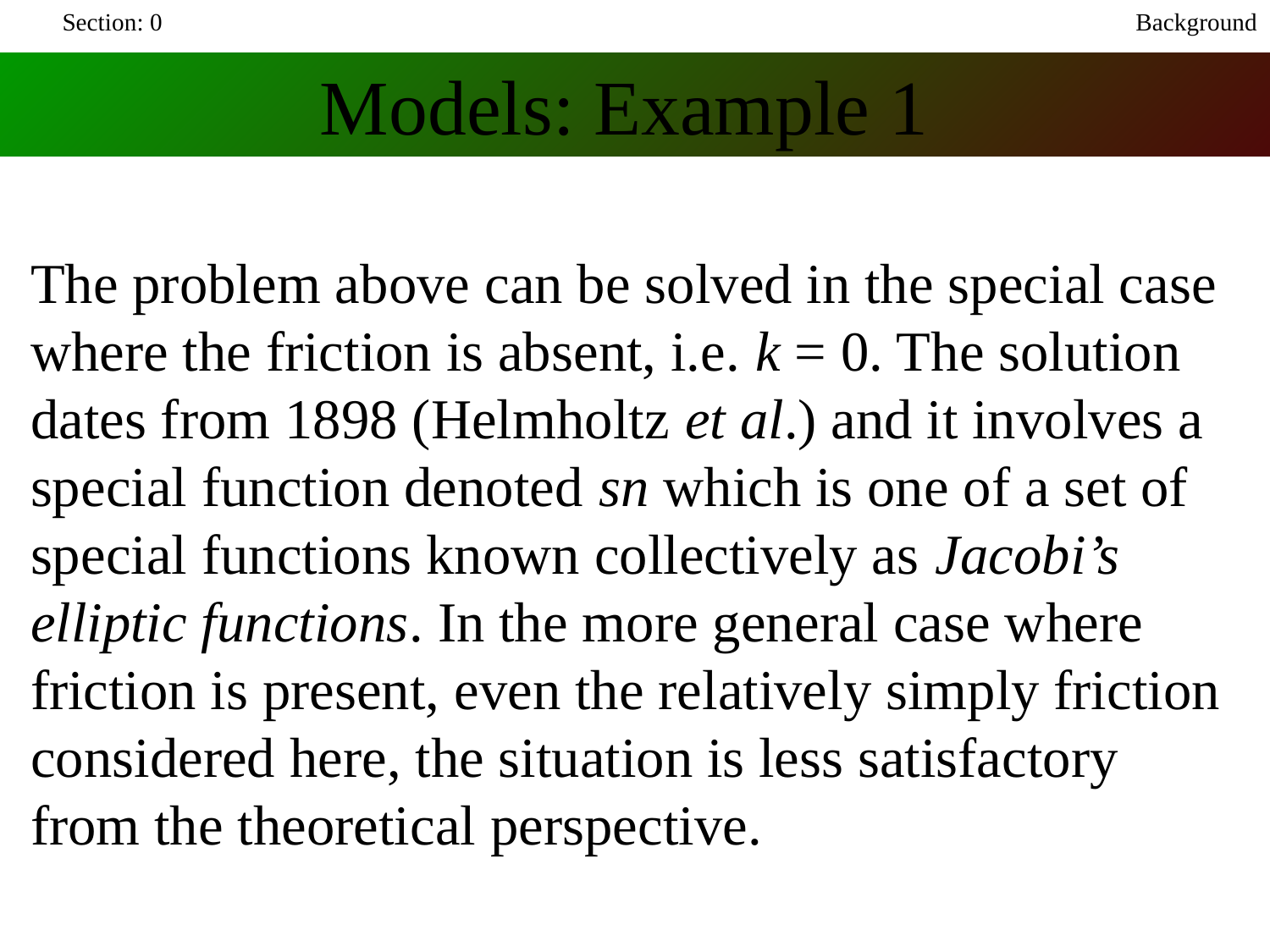

Section: 0
Background
Models: Example 1

The problem above can be solved in the special case where the friction is absent, i.e. k = 0. The solution dates from 1898 (Helmholtz et al.) and it involves a special function denoted sn which is one of a set of special functions known collectively as Jacobi’s elliptic functions. In the more general case where friction is present, even the relatively simply friction considered here, the situation is less satisfactory from the theoretical perspective.